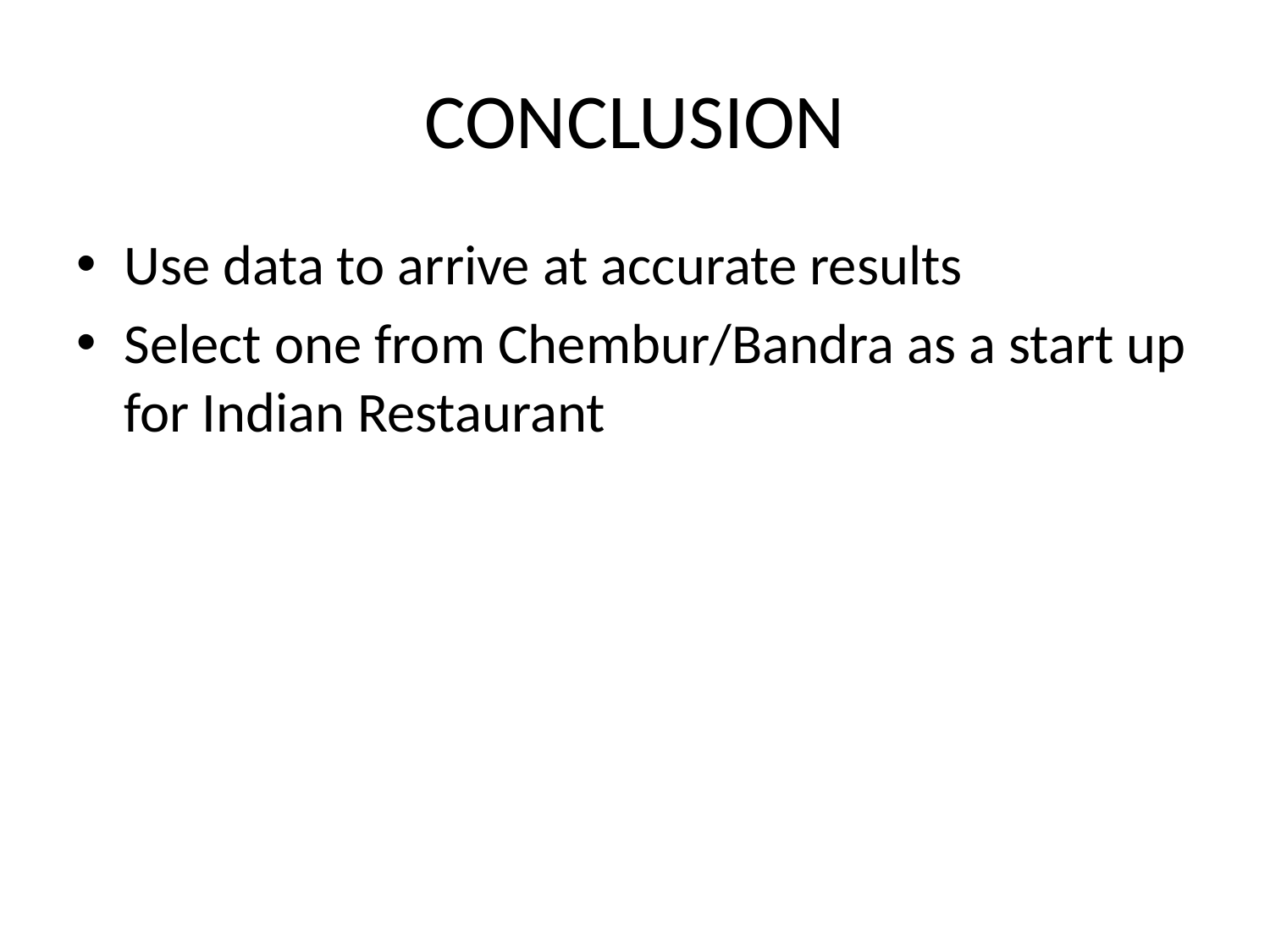

# CONCLUSION
Use data to arrive at accurate results
Select one from Chembur/Bandra as a start up for Indian Restaurant